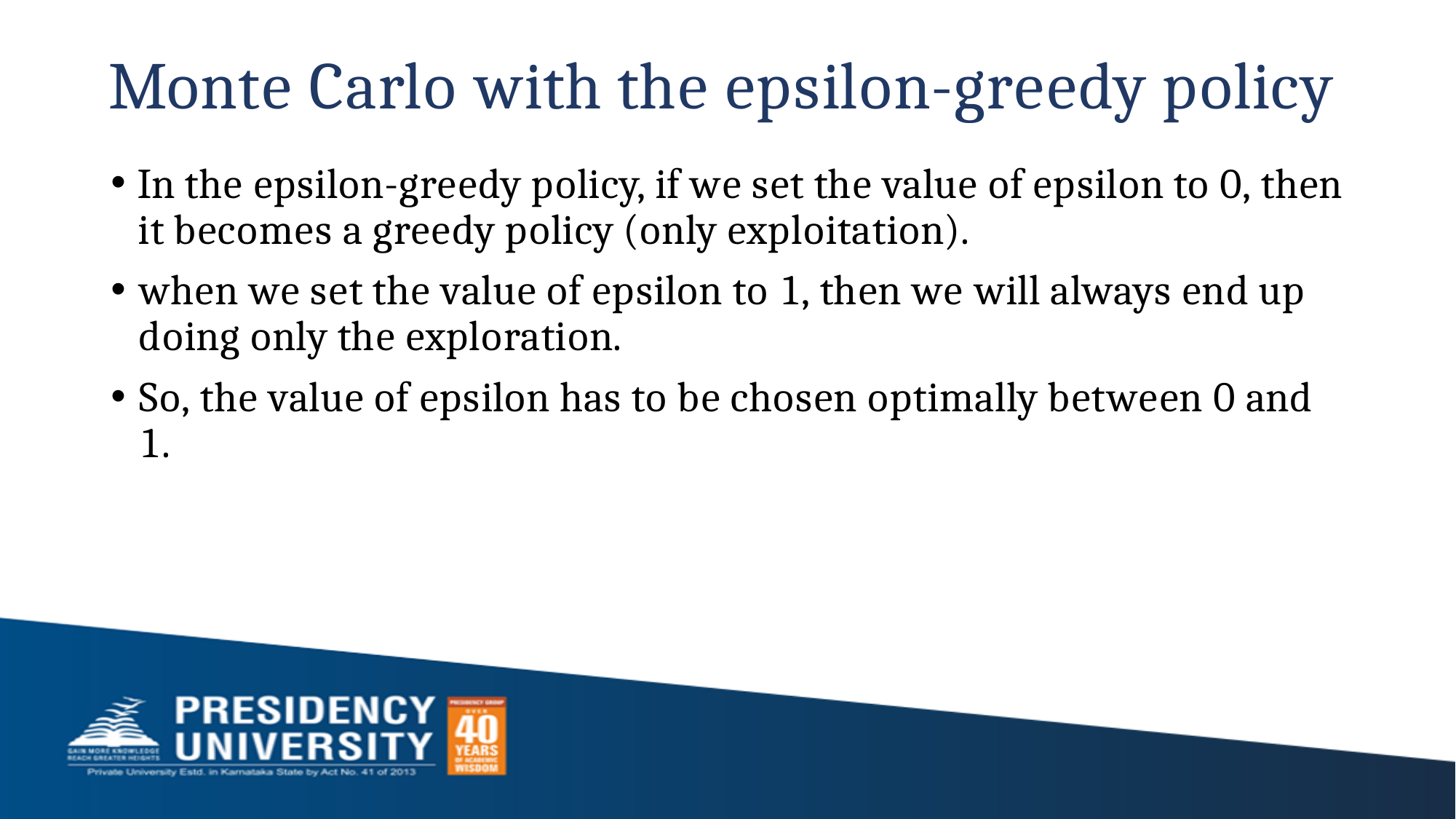

# Monte Carlo with the epsilon-greedy policy
In the epsilon-greedy policy, if we set the value of epsilon to 0, then it becomes a greedy policy (only exploitation).
when we set the value of epsilon to 1, then we will always end up doing only the exploration.
So, the value of epsilon has to be chosen optimally between 0 and 1.